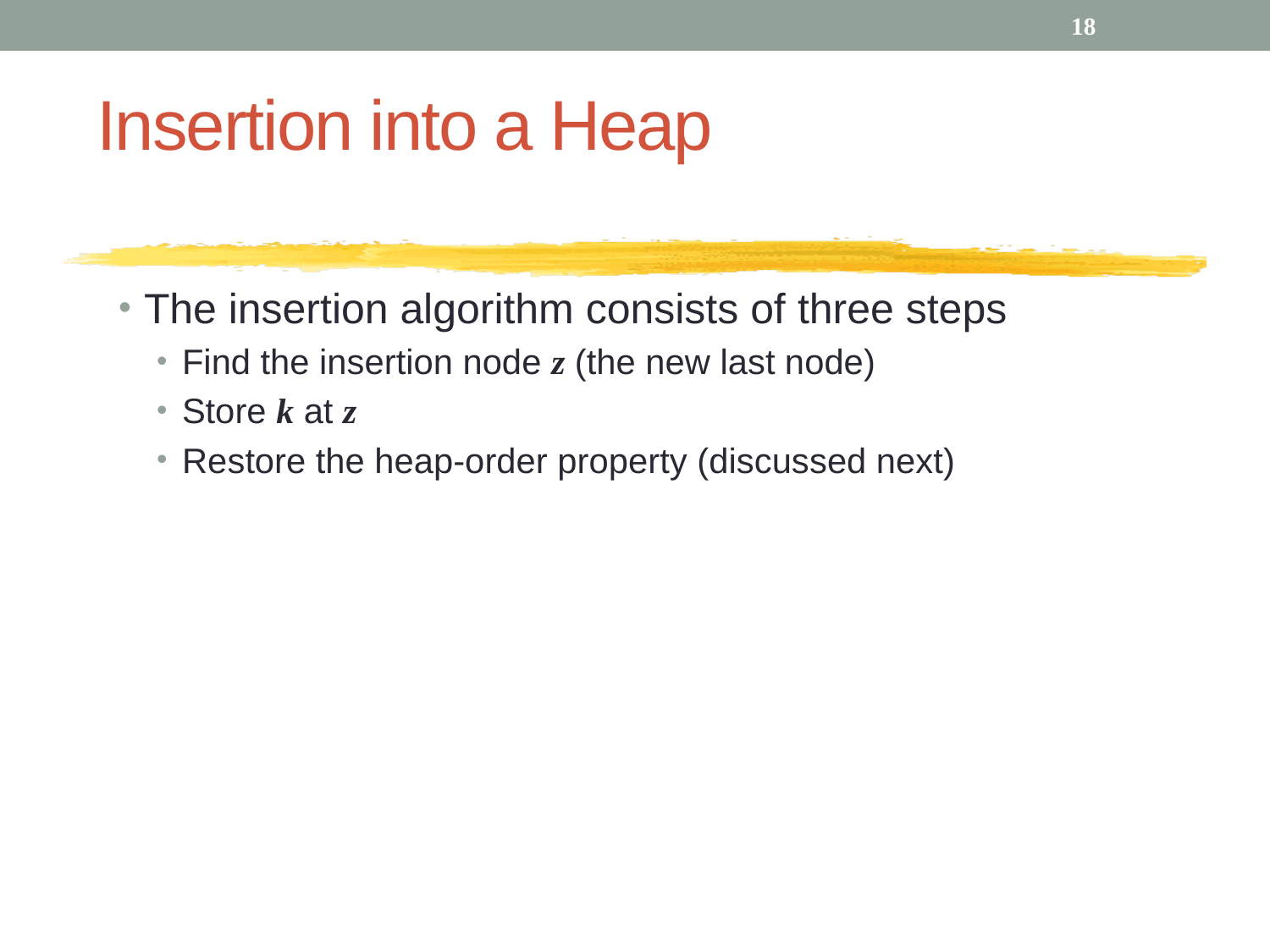

18
# Insertion into a Heap
The insertion algorithm consists of three steps
Find the insertion node z (the new last node)
Store k at z
Restore the heap-order property (discussed next)